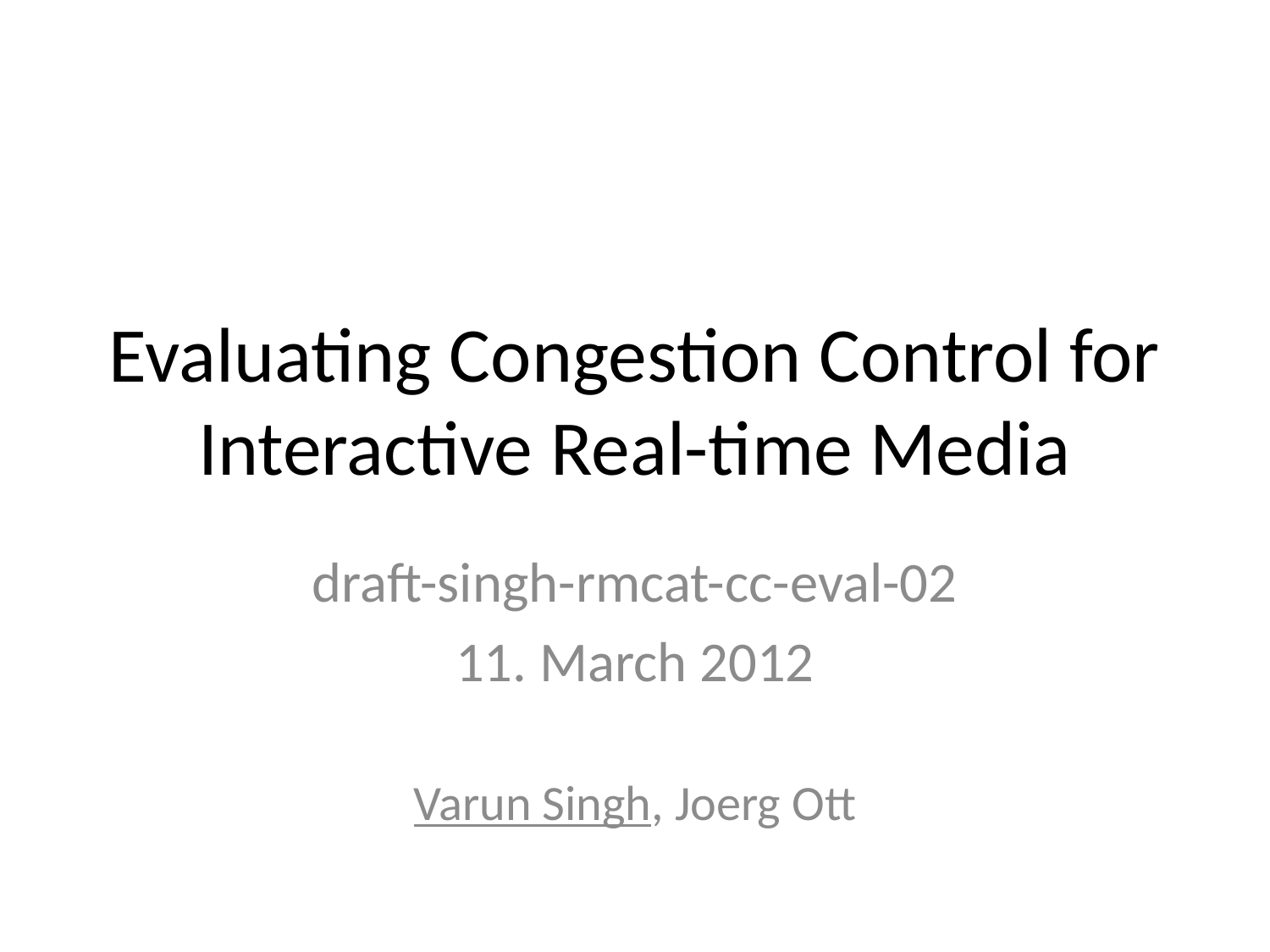

# Evaluating Congestion Control for Interactive Real-time Media
draft-singh-rmcat-cc-eval-02
11. March 2012

Varun Singh, Joerg Ott